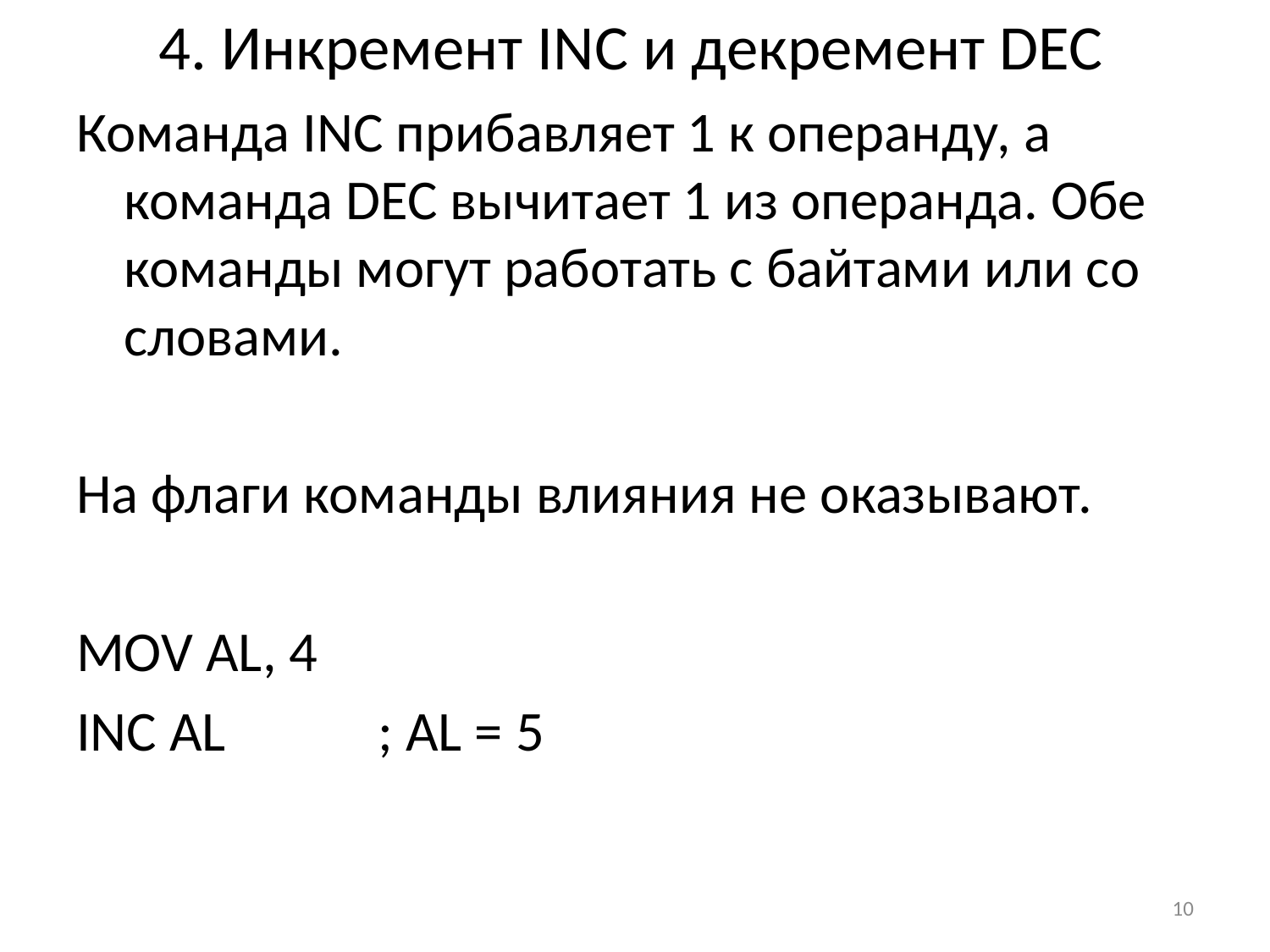

# 4. Инкремент INC и декремент DEC
Команда INC прибавляет 1 к операнду, а команда DEC вычитает 1 из операнда. Обе команды могут работать с байтами или со словами.

На флаги команды влияния не оказывают.

MOV AL, 4
INC AL            ; AL = 5
10